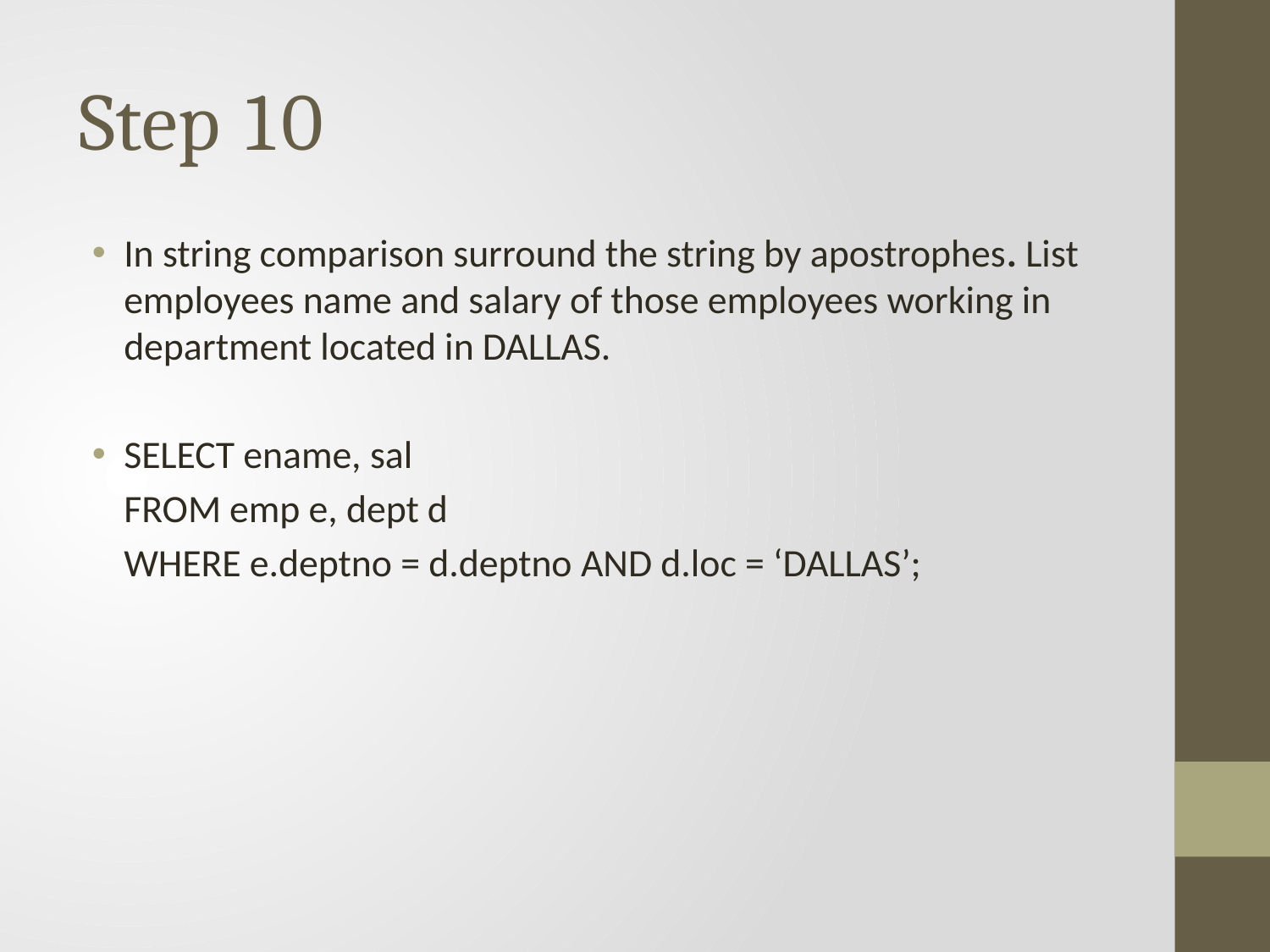

# Step 10
In string comparison surround the string by apostrophes. List employees name and salary of those employees working in department located in DALLAS.

SELECT ename, sal
	FROM emp e, dept d
	WHERE e.deptno = d.deptno AND d.loc = ‘DALLAS’;